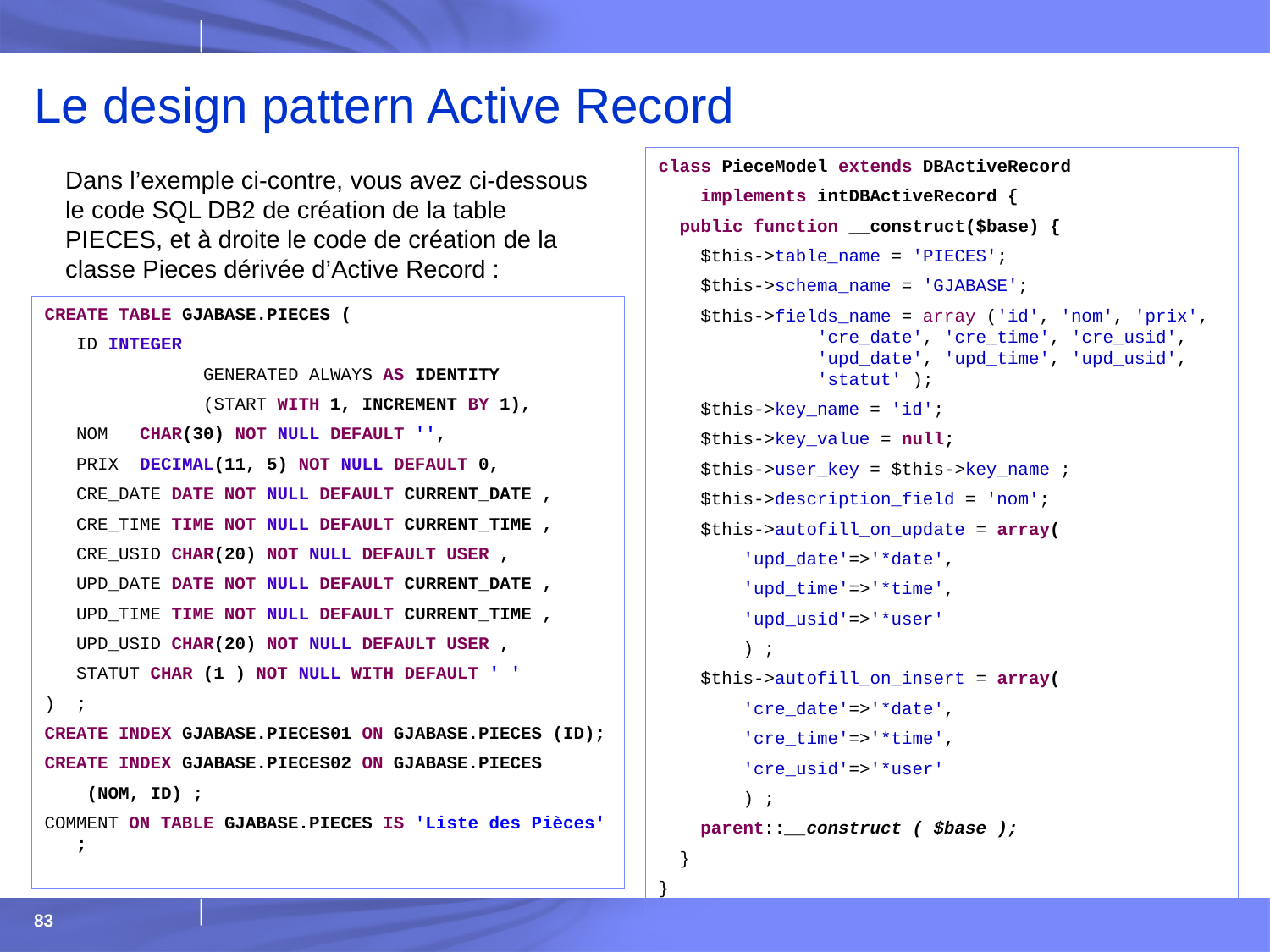

# Le design pattern Active Record
class PieceModel extends DBActiveRecord
    implements intDBActiveRecord {
  public function __construct($base) {
	 $this->table_name = 'PIECES';
	 $this->schema_name = 'GJABASE';
	 $this->fields_name = array ('id', 'nom', 'prix', 	'cre_date', 'cre_time', 'cre_usid', 	'upd_date', 'upd_time', 'upd_usid', 	'statut' );
	 $this->key_name = 'id';
	 $this->key_value = null;
	 $this->user_key = $this->key_name ;
	 $this->description_field = 'nom';
	 $this->autofill_on_update = array(
        'upd_date'=>'*date',
        'upd_time'=>'*time',
        'upd_usid'=>'*user'
        ) ;
	 $this->autofill_on_insert = array(
        'cre_date'=>'*date',
        'cre_time'=>'*time',
        'cre_usid'=>'*user'
        ) ;
	 parent::__construct ( $base );
  }
}

Dans l’exemple ci-contre, vous avez ci-dessous le code SQL DB2 de création de la table PIECES, et à droite le code de création de la classe Pieces dérivée d’Active Record :
CREATE TABLE GJABASE.PIECES (
	ID INTEGER
		GENERATED ALWAYS AS IDENTITY
   	(START WITH 1, INCREMENT BY 1),
	NOM   CHAR(30) NOT NULL DEFAULT '',
	PRIX  DECIMAL(11, 5) NOT NULL DEFAULT 0,
	CRE_DATE DATE NOT NULL DEFAULT CURRENT_DATE ,
	CRE_TIME TIME NOT NULL DEFAULT CURRENT_TIME ,
	CRE_USID CHAR(20) NOT NULL DEFAULT USER ,
	UPD_DATE DATE NOT NULL DEFAULT CURRENT_DATE ,
	UPD_TIME TIME NOT NULL DEFAULT CURRENT_TIME ,
	UPD_USID CHAR(20) NOT NULL DEFAULT USER ,
	STATUT CHAR (1 ) NOT NULL WITH DEFAULT ' '
)  ;
CREATE INDEX GJABASE.PIECES01 ON GJABASE.PIECES (ID);
CREATE INDEX GJABASE.PIECES02 ON GJABASE.PIECES
	 (NOM, ID) ;
COMMENT ON TABLE GJABASE.PIECES IS 'Liste des Pièces' ;
83